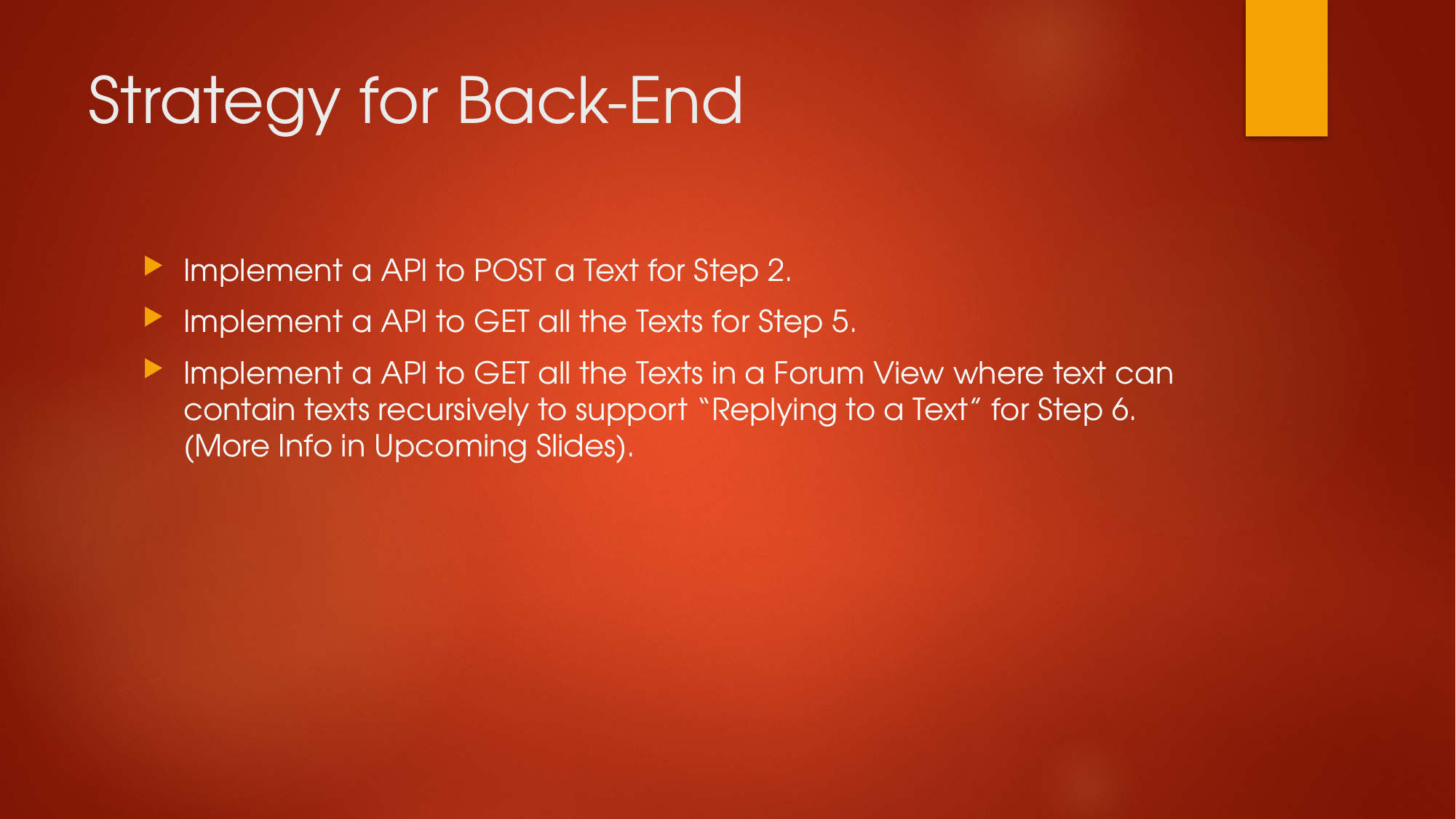

# Strategy for Back-End
Implement a API to POST a Text for Step 2.
Implement a API to GET all the Texts for Step 5.
Implement a API to GET all the Texts in a Forum View where text can contain texts recursively to support “Replying to a Text” for Step 6. (More Info in Upcoming Slides).